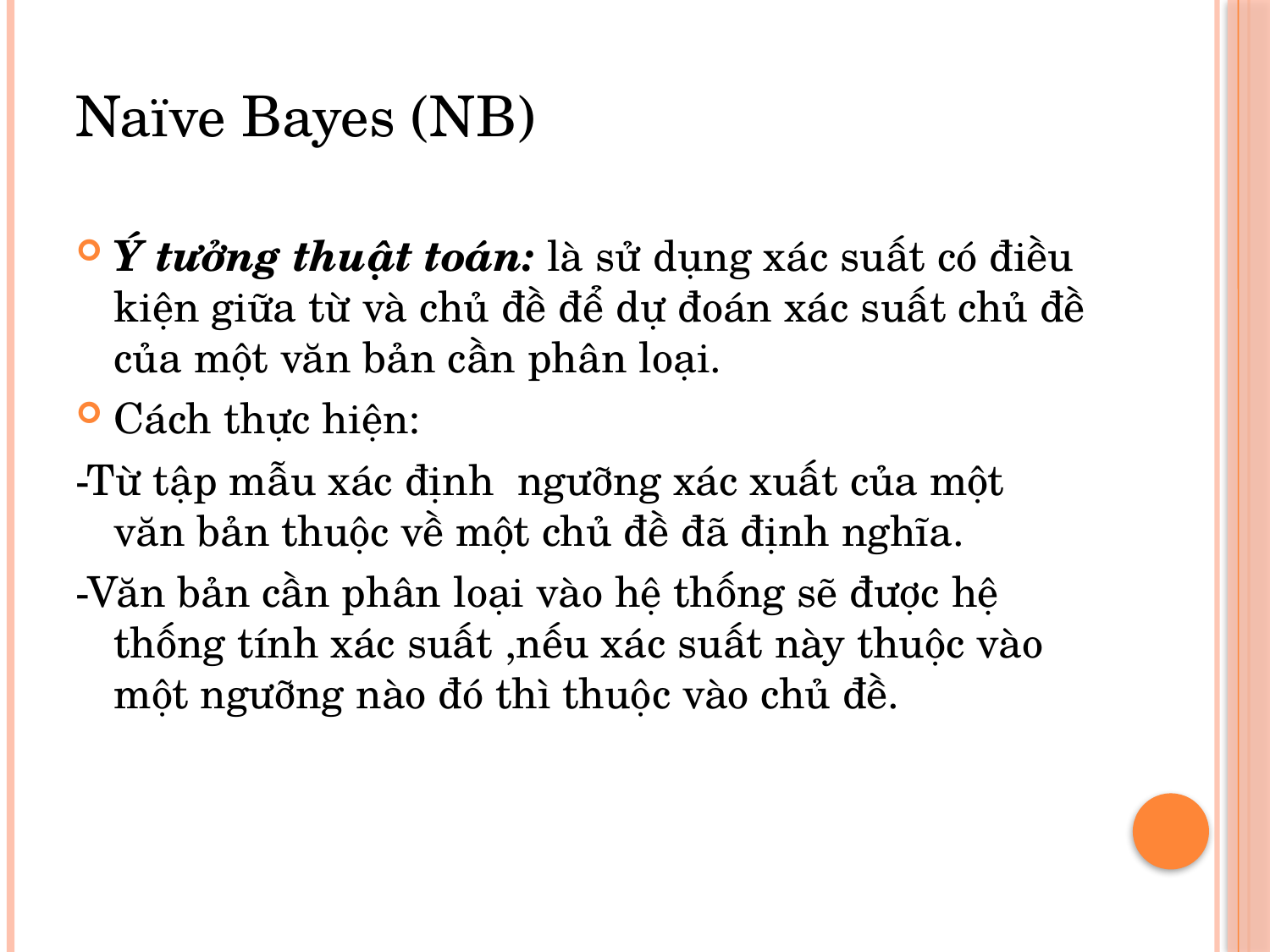

# Naïve Bayes (NB)
Ý tưởng thuật toán: là sử dụng xác suất có điều kiện giữa từ và chủ đề để dự đoán xác suất chủ đề của một văn bản cần phân loại.
Cách thực hiện:
-Từ tập mẫu xác định  ngưỡng xác xuất của một văn bản thuộc về một chủ đề đã định nghĩa.
-Văn bản cần phân loại vào hệ thống sẽ được hệ thống tính xác suất ,nếu xác suất này thuộc vào một ngưỡng nào đó thì thuộc vào chủ đề.